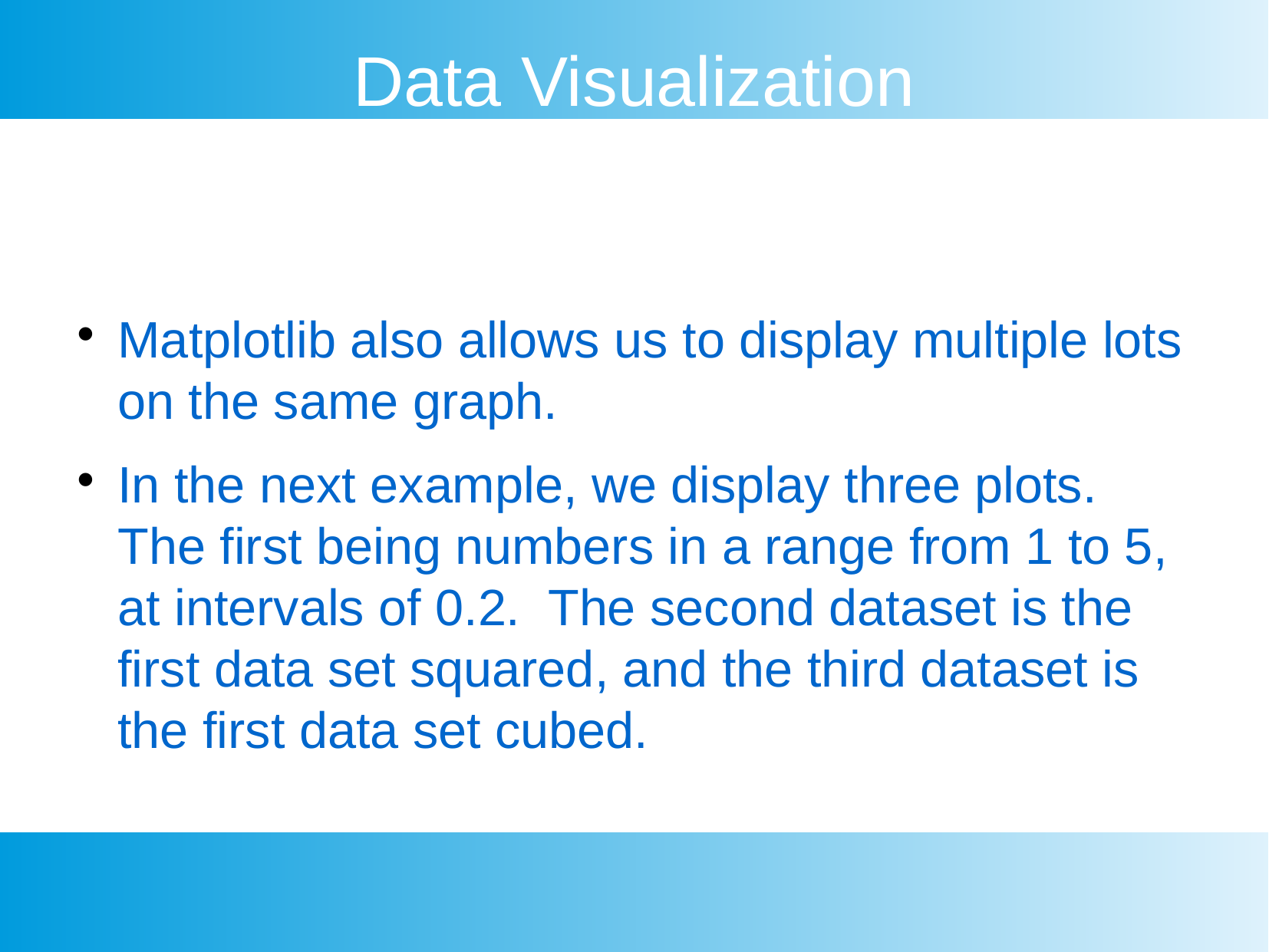

Data Visualization

Matplotlib also allows us to display multiple lots on the same graph.
In the next example, we display three plots.  The first being numbers in a range from 1 to 5, at intervals of 0.2.  The second dataset is the first data set squared, and the third dataset is the first data set cubed.